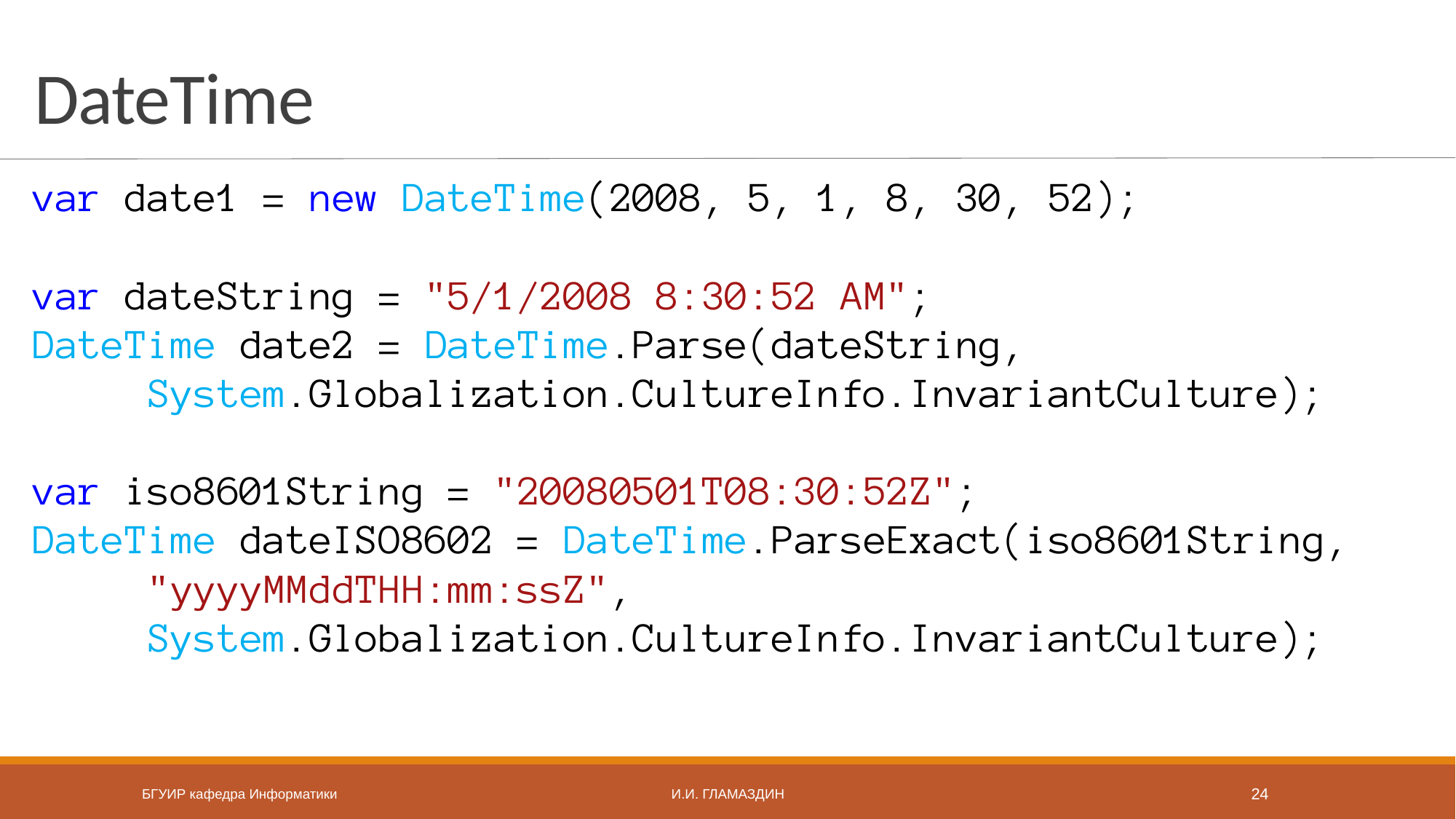

# DateTime
var date1 = new DateTime(2008, 5, 1, 8, 30, 52);

var dateString = "5/1/2008 8:30:52 AM";
DateTime date2 = DateTime.Parse(dateString,
     System.Globalization.CultureInfo.InvariantCulture);

var iso8601String = "20080501T08:30:52Z";
DateTime dateISO8602 = DateTime.ParseExact(iso8601String,
     "yyyyMMddTHH:mm:ssZ",
     System.Globalization.CultureInfo.InvariantCulture);
БГУИР кафедра Информатики
И.И. Гламаздин
24